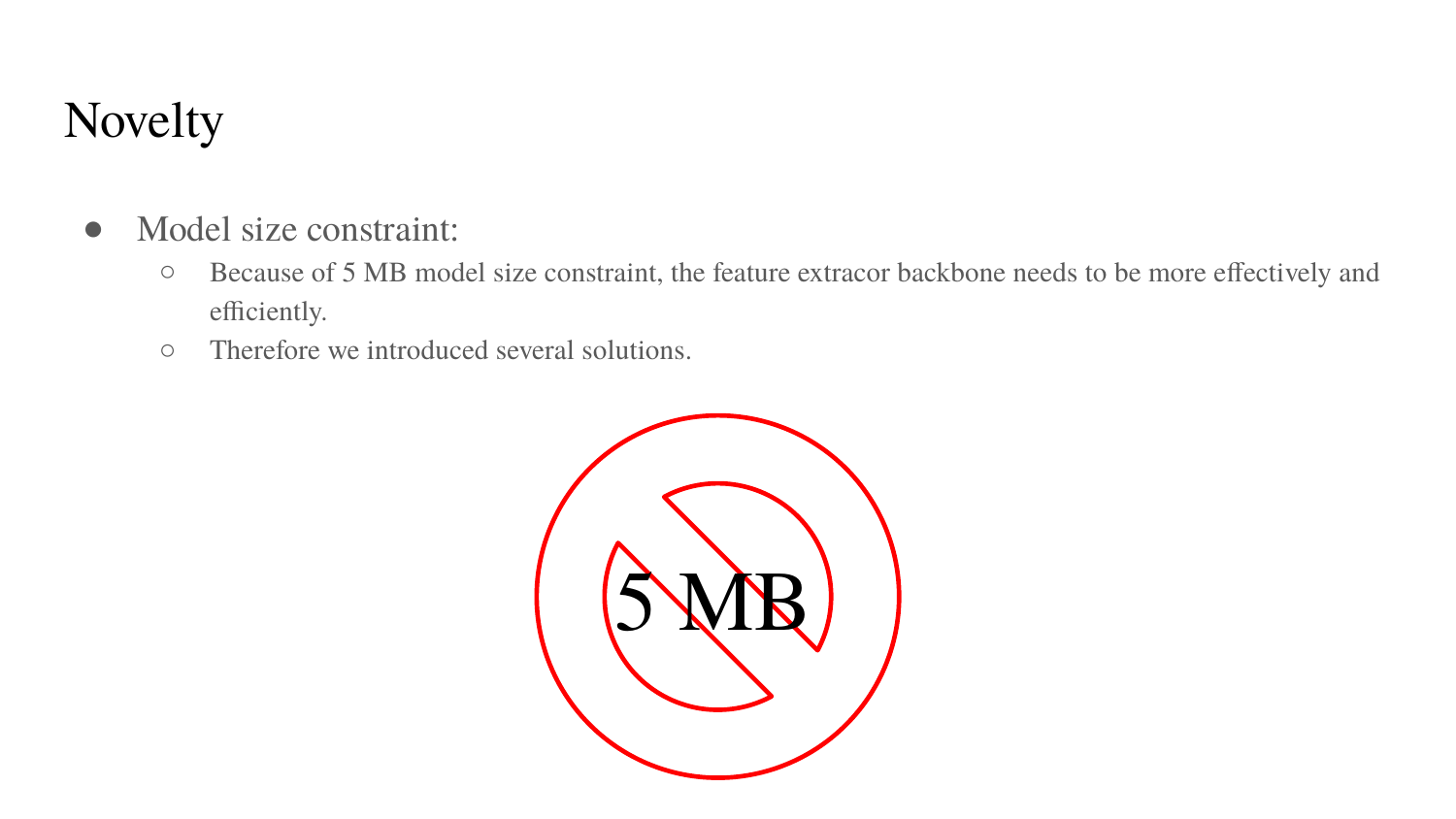

# Novelty
Model size constraint:
Because of 5 MB model size constraint, the feature extracor backbone needs to be more effectively and efficiently.
Therefore we introduced several solutions.

5 MB